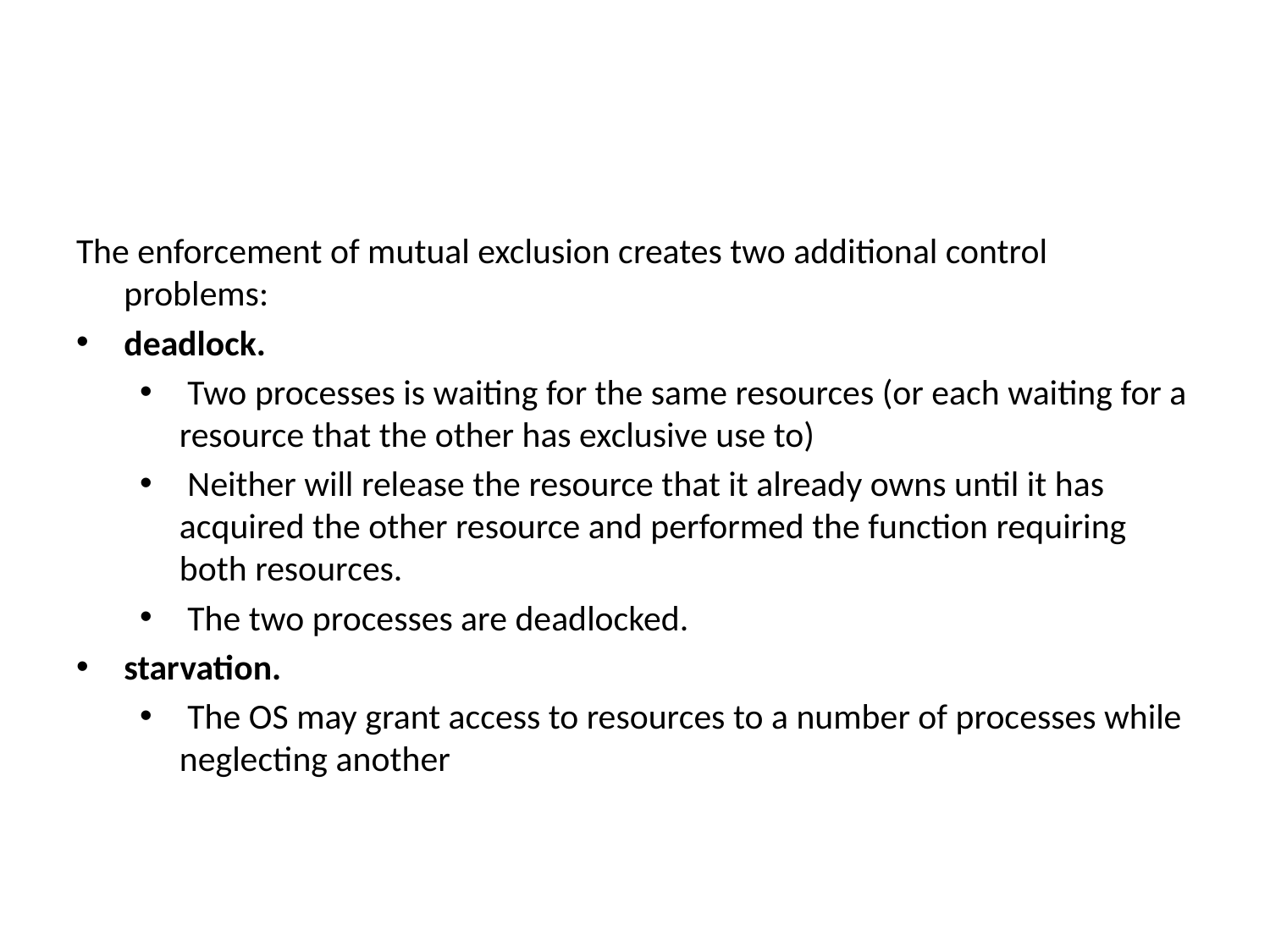

#
The enforcement of mutual exclusion creates two additional control problems:
deadlock.
 Two processes is waiting for the same resources (or each waiting for a resource that the other has exclusive use to)
 Neither will release the resource that it already owns until it has acquired the other resource and performed the function requiring both resources.
 The two processes are deadlocked.
starvation.
 The OS may grant access to resources to a number of processes while neglecting another